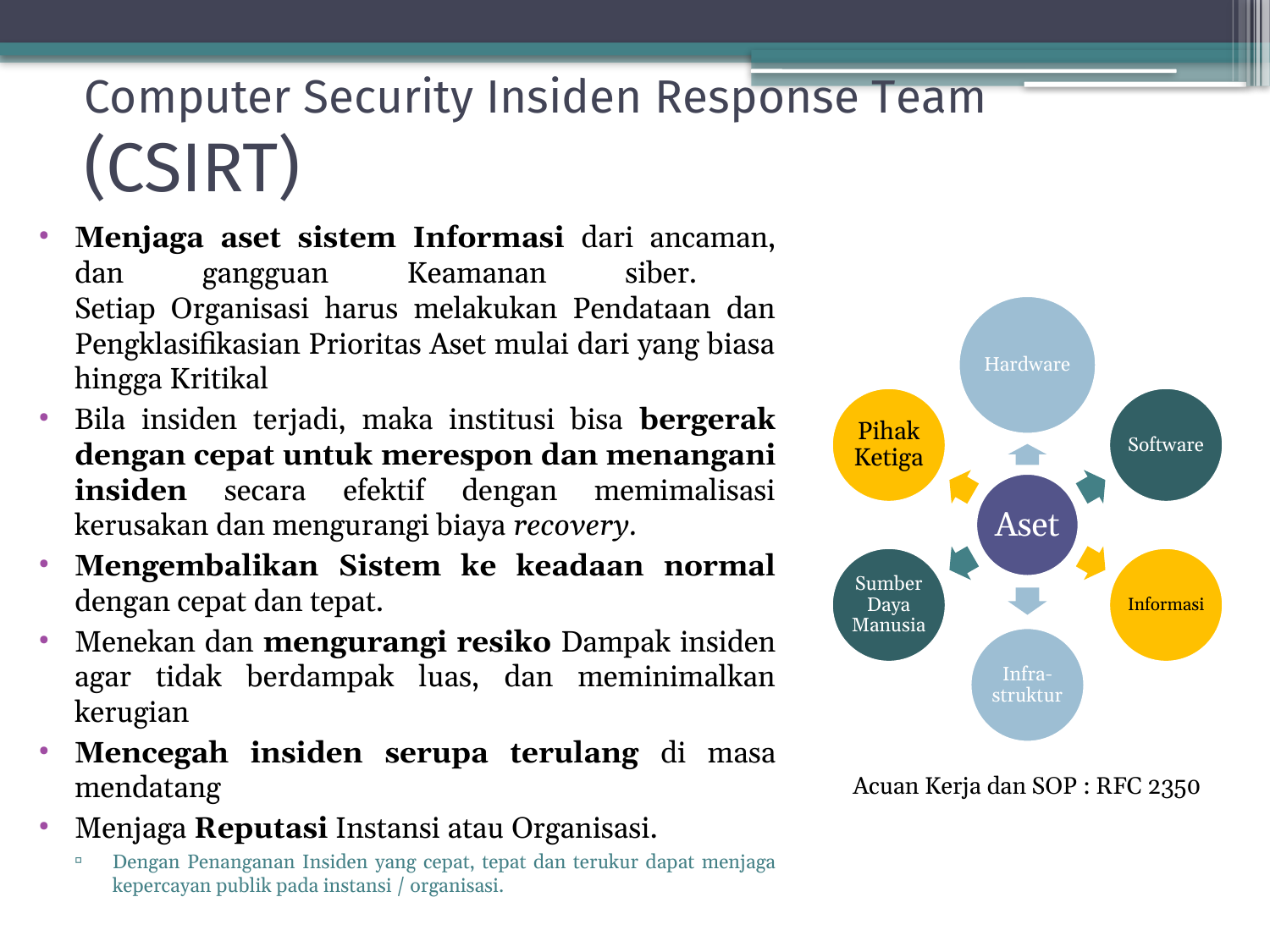

# Computer Security Insiden Response Team (CSIRT)
Menjaga aset sistem Informasi dari ancaman, dan gangguan Keamanan siber.
Setiap Organisasi harus melakukan Pendataan dan Pengklasifikasian Prioritas Aset mulai dari yang biasa hingga Kritikal
Bila insiden terjadi, maka institusi bisa bergerak dengan cepat untuk merespon dan menangani insiden secara efektif dengan memimalisasi kerusakan dan mengurangi biaya recovery.
Mengembalikan Sistem ke keadaan normal dengan cepat dan tepat.
Menekan dan mengurangi resiko Dampak insiden agar tidak berdampak luas, dan meminimalkan kerugian
Mencegah insiden serupa terulang di masa mendatang
Menjaga Reputasi Instansi atau Organisasi.
Dengan Penanganan Insiden yang cepat, tepat dan terukur dapat menjaga kepercayan publik pada instansi / organisasi.
Aset

Hardware

Software

Informasi

Infra-struktur

Sumber Daya Manusia

Pihak Ketiga
Acuan Kerja dan SOP : RFC 2350